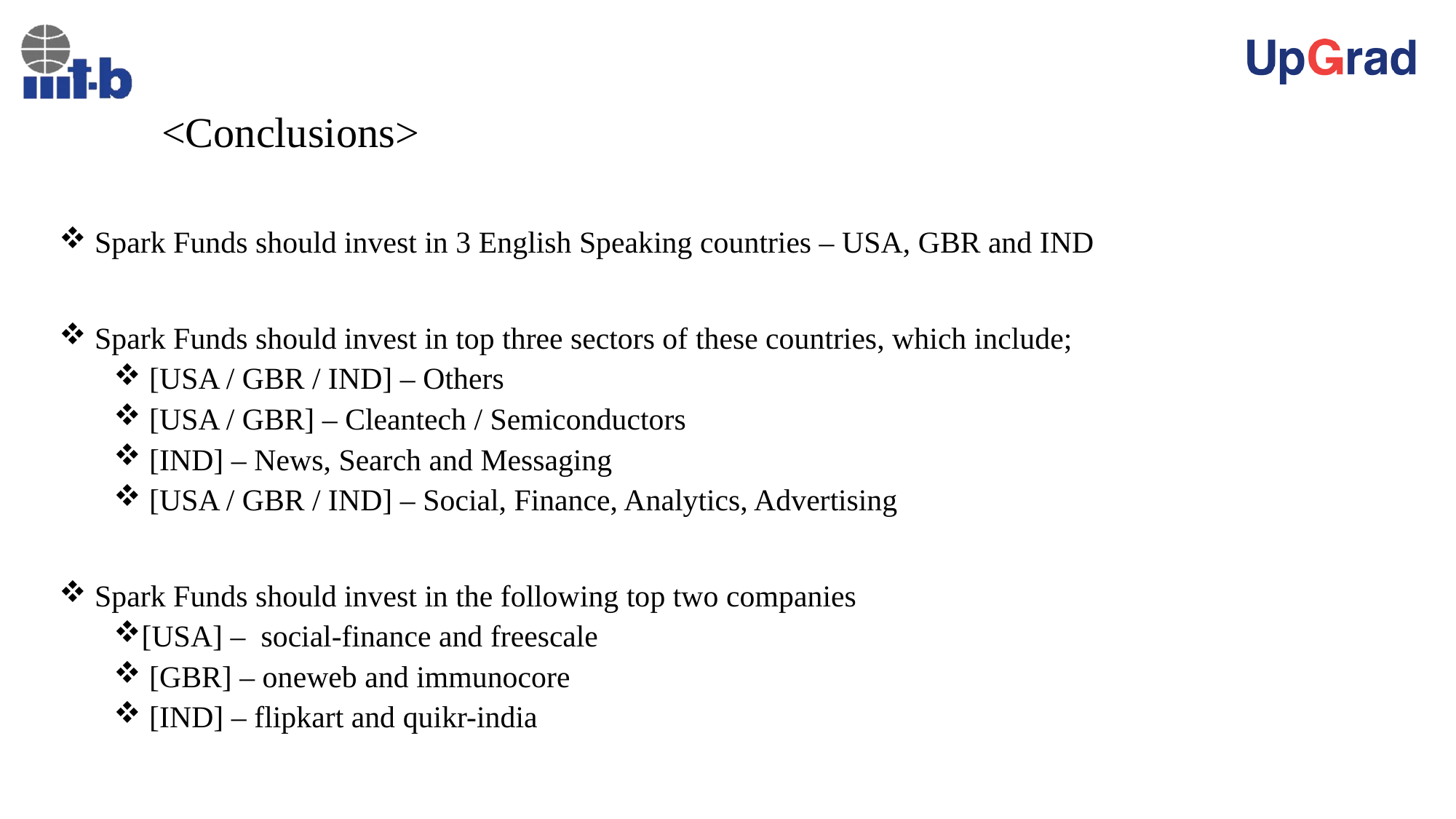

# <Conclusions>
 Spark Funds should invest in 3 English Speaking countries – USA, GBR and IND

 Spark Funds should invest in top three sectors of these countries, which include;
 [USA / GBR / IND] – Others
 [USA / GBR] – Cleantech / Semiconductors
 [IND] – News, Search and Messaging
 [USA / GBR / IND] – Social, Finance, Analytics, Advertising

 Spark Funds should invest in the following top two companies
[USA] –  social-finance and freescale
 [GBR] – oneweb and immunocore
 [IND] – flipkart and quikr-india